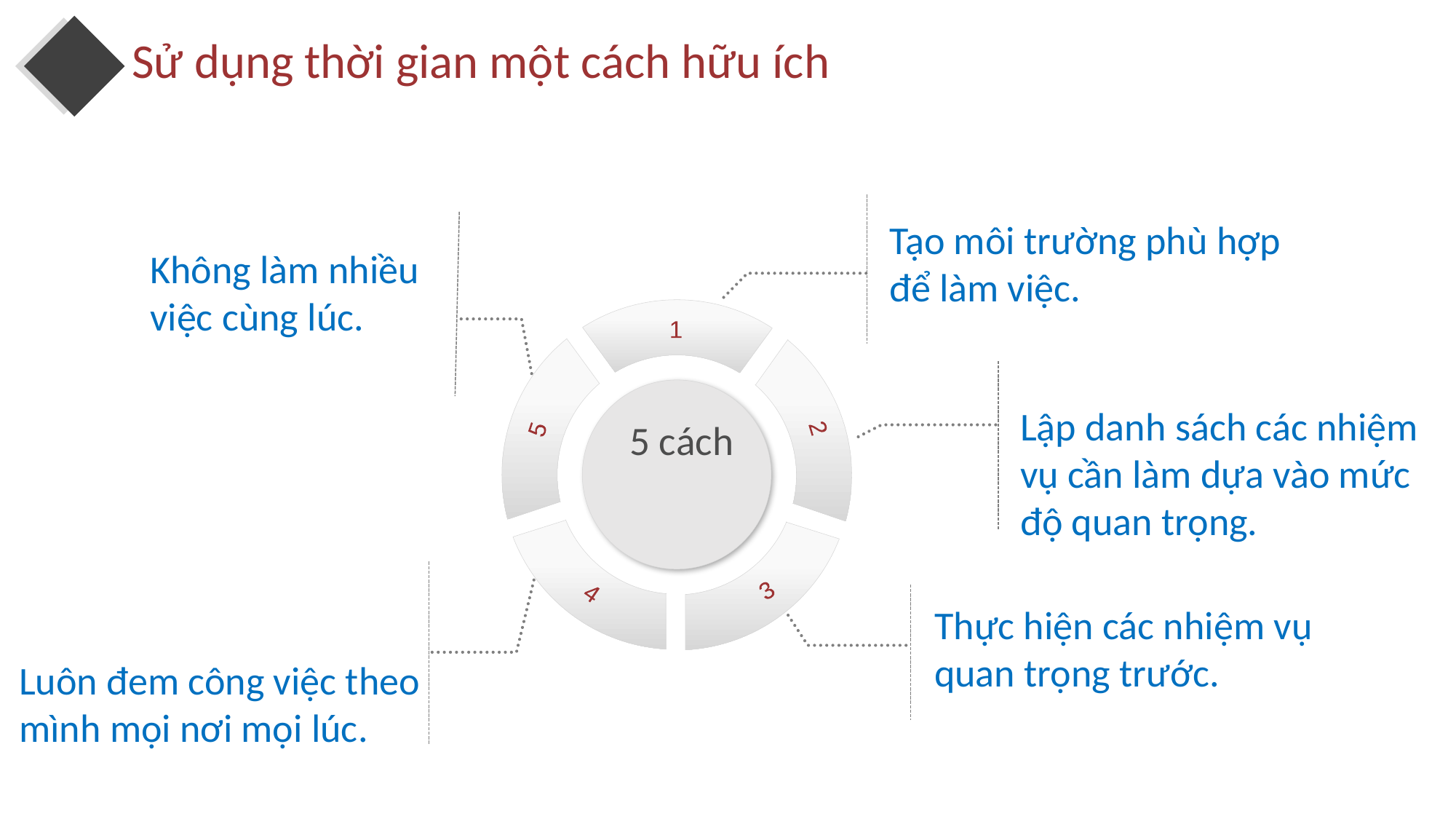

Sử dụng thời gian một cách hữu ích

Tạo môi trường phù hợp để làm việc.
Không làm nhiều việc cùng lúc.

1

5

2

4

3
5 cách

Lập danh sách các nhiệm vụ cần làm dựa vào mức độ quan trọng.

Thực hiện các nhiệm vụ quan trọng trước.

Luôn đem công việc theo mình mọi nơi mọi lúc.